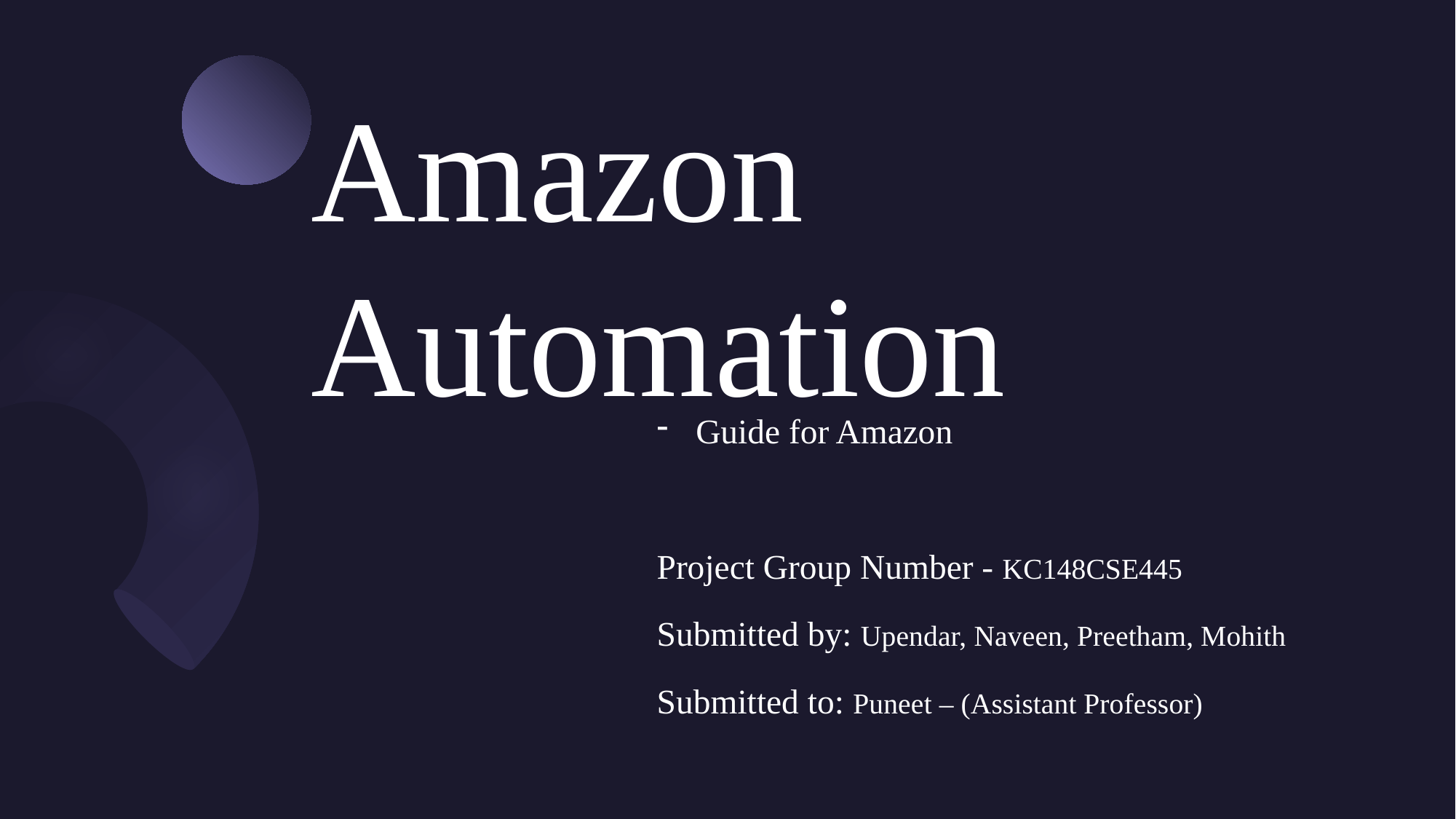

# Amazon Automation

Guide for Amazon

Project Group Number - KC148CSE445
Submitted by: Upendar, Naveen, Preetham, Mohith
Submitted to: Puneet – (Assistant Professor)